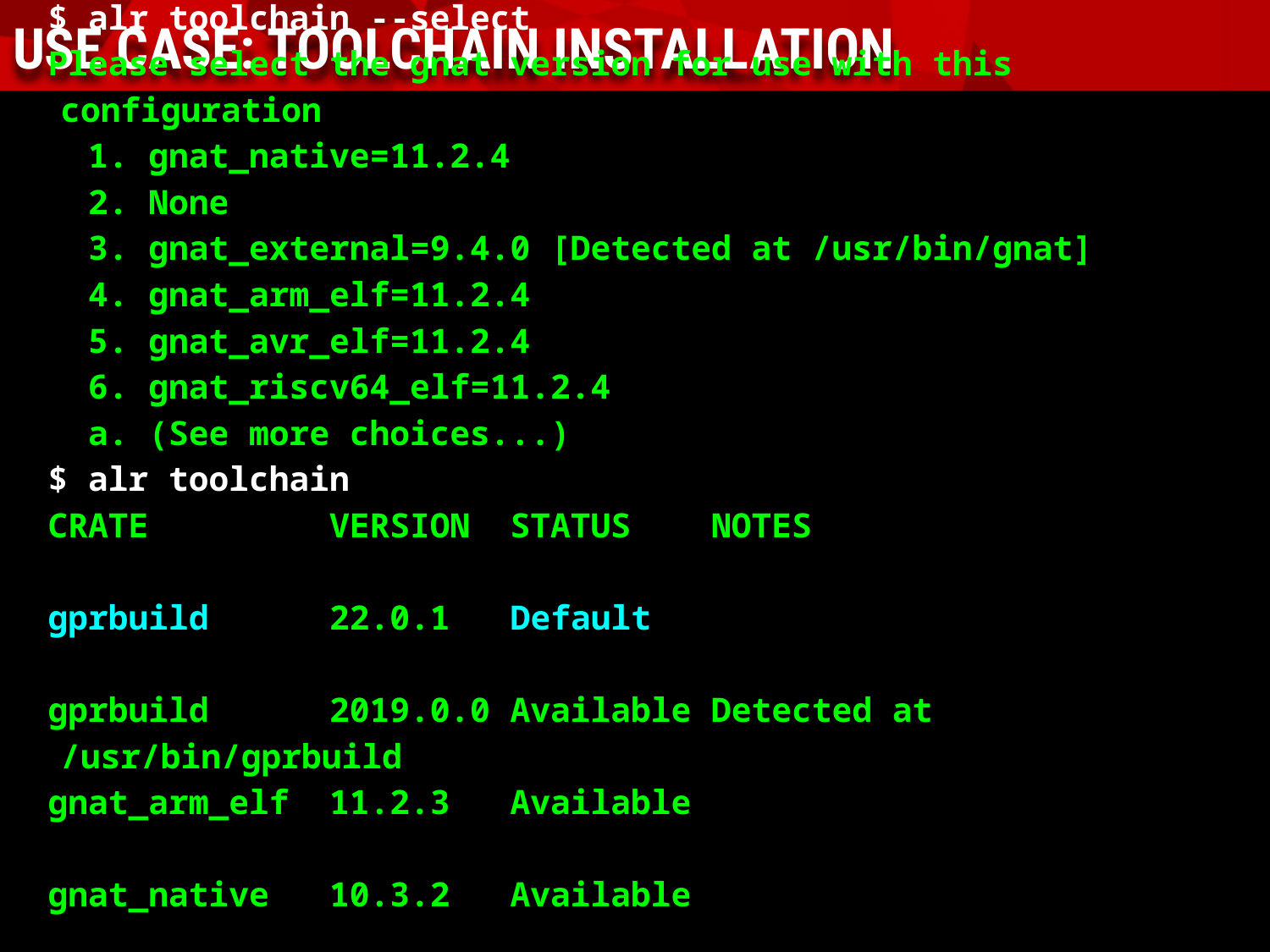

USE CASE: TOOLCHAIN INSTALLATION
$ alr toolchain --select gnat gprbuild
$ alr toolchain --select
Please select the gnat version for use with this configuration
  1. gnat_native=11.2.4
  2. None
  3. gnat_external=9.4.0 [Detected at /usr/bin/gnat]
  4. gnat_arm_elf=11.2.4
  5. gnat_avr_elf=11.2.4
  6. gnat_riscv64_elf=11.2.4
  a. (See more choices...)
$ alr toolchain
CRATE         VERSION  STATUS    NOTES
gprbuild      22.0.1   Default
gprbuild      2019.0.0 Available Detected at /usr/bin/gprbuild
gnat_arm_elf  11.2.3   Available
gnat_native   10.3.2   Available
gnat_native   11.2.4   Default
gnat_external 9.4.0    Available Detected at /usr/bin/gnat
Users just wanna have fun